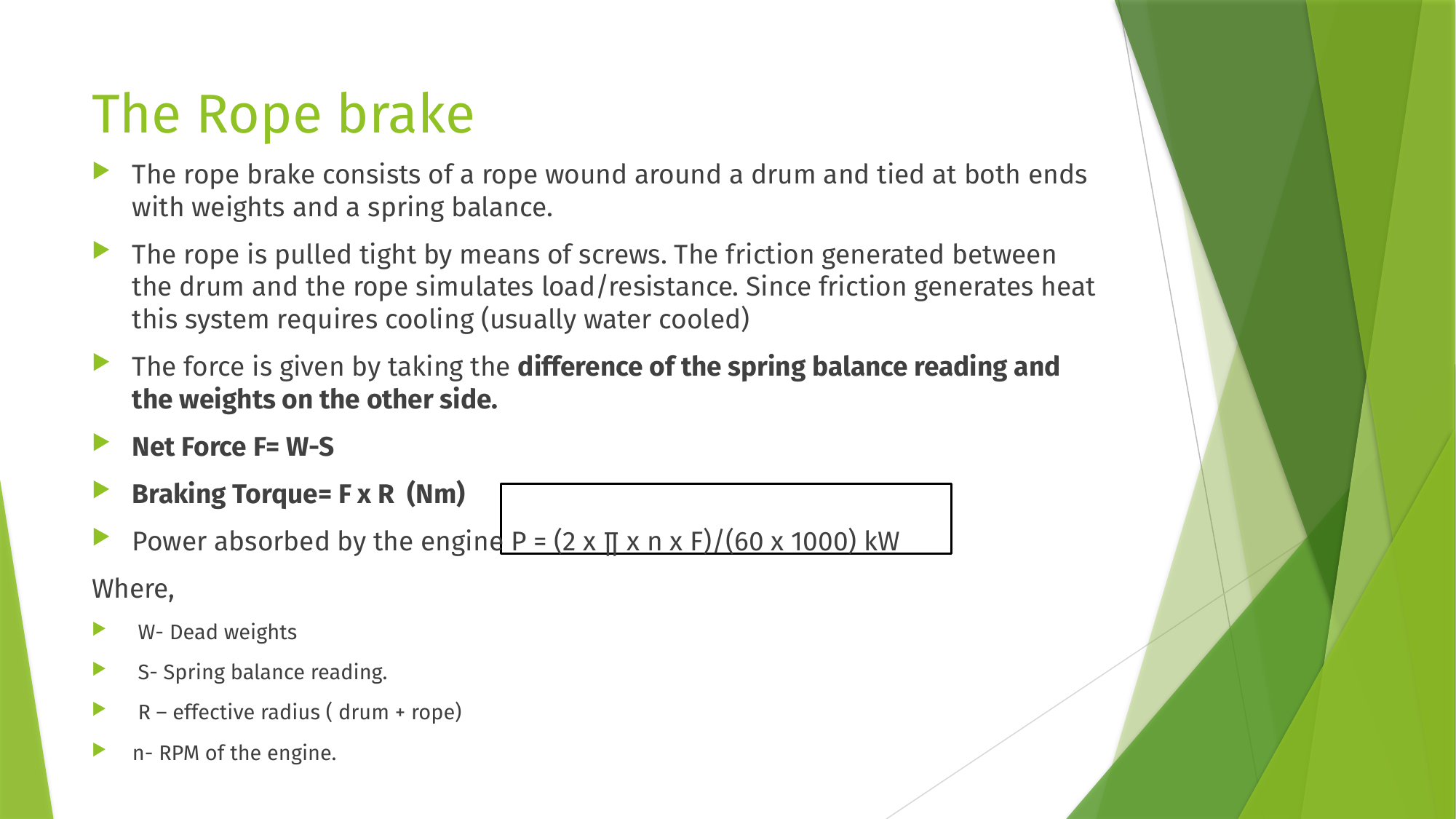

# The Rope brake
The rope brake consists of a rope wound around a drum and tied at both ends with weights and a spring balance.
The rope is pulled tight by means of screws. The friction generated between the drum and the rope simulates load/resistance. Since friction generates heat this system requires cooling (usually water cooled)
The force is given by taking the difference of the spring balance reading and the weights on the other side.
Net Force F= W-S
Braking Torque= F x R  (Nm)
Power absorbed by the engine P = (2 x ∏ x n x F)/(60 x 1000) kW
Where,
 W- Dead weights
 S- Spring balance reading.
 R – effective radius ( drum + rope)
n- RPM of the engine.